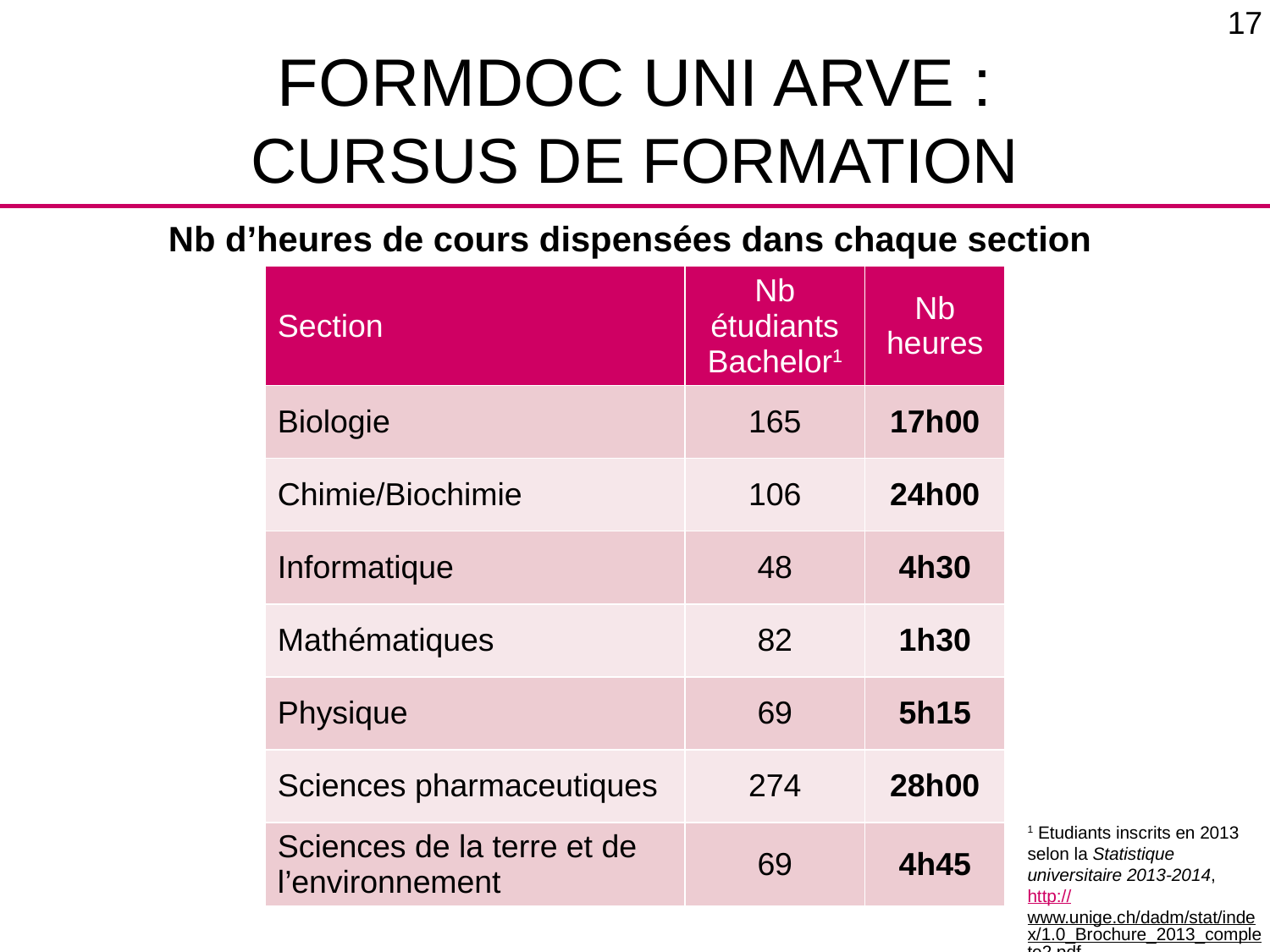

17
# FormDoc Uni Arve : cursus de formation
Nb d’heures de cours dispensées dans chaque section
| Section | Nb étudiants Bachelor1 | Nb heures |
| --- | --- | --- |
| Biologie | 165 | 17h00 |
| Chimie/Biochimie | 106 | 24h00 |
| Informatique | 48 | 4h30 |
| Mathématiques | 82 | 1h30 |
| Physique | 69 | 5h15 |
| Sciences pharmaceutiques | 274 | 28h00 |
| Sciences de la terre et de l’environnement | 69 | 4h45 |
1 Etudiants inscrits en 2013 selon la Statistique universitaire 2013-2014, http://www.unige.ch/dadm/stat/index/1.0_Brochure_2013_complete2.pdf